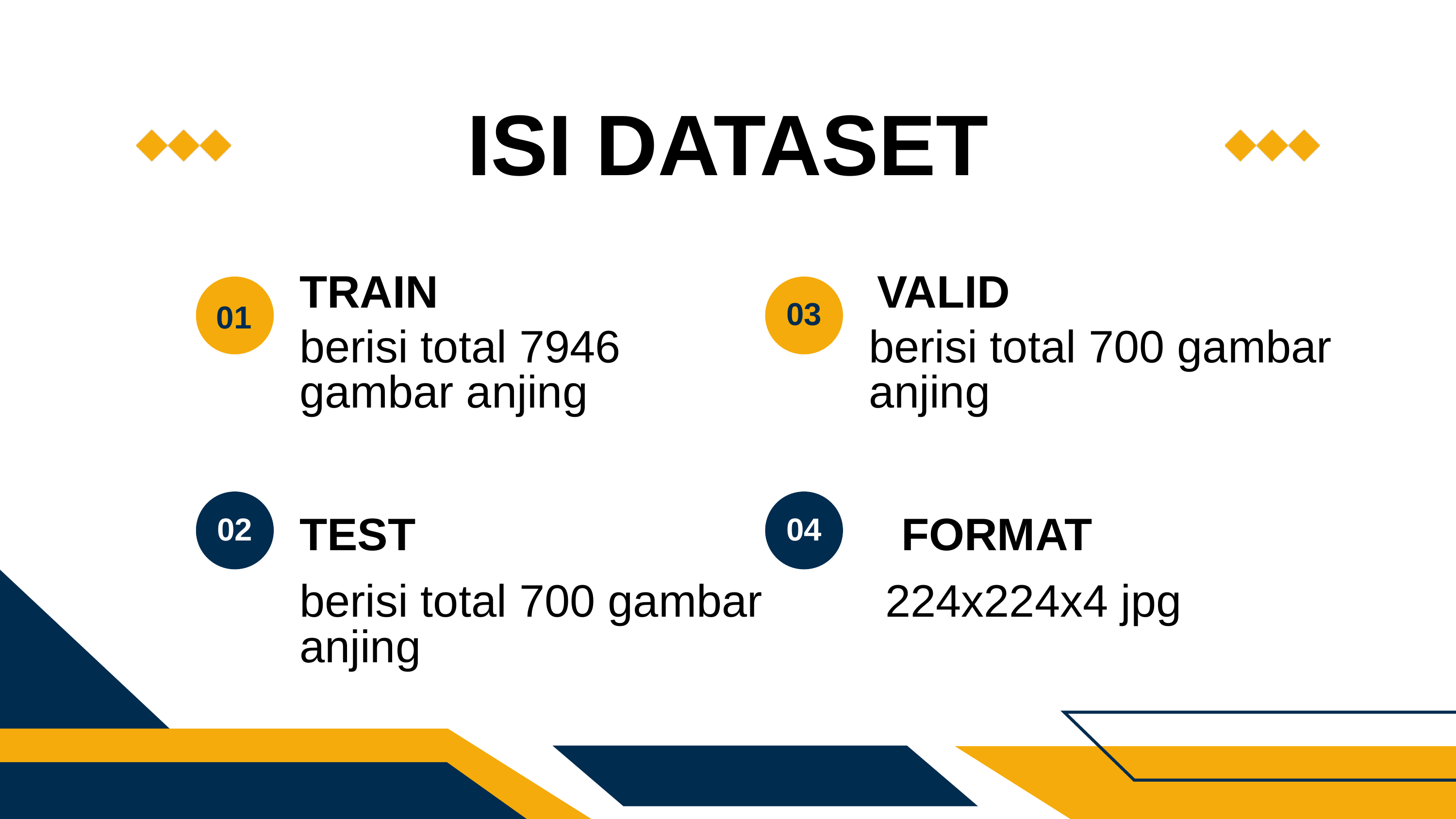

ISI DATASET

TRAIN
VALID

03
01
berisi total 7946 gambar anjing
berisi total 700 gambar anjing

TEST
FORMAT
02
04
06
berisi total 700 gambar anjing
224x224x4 jpg